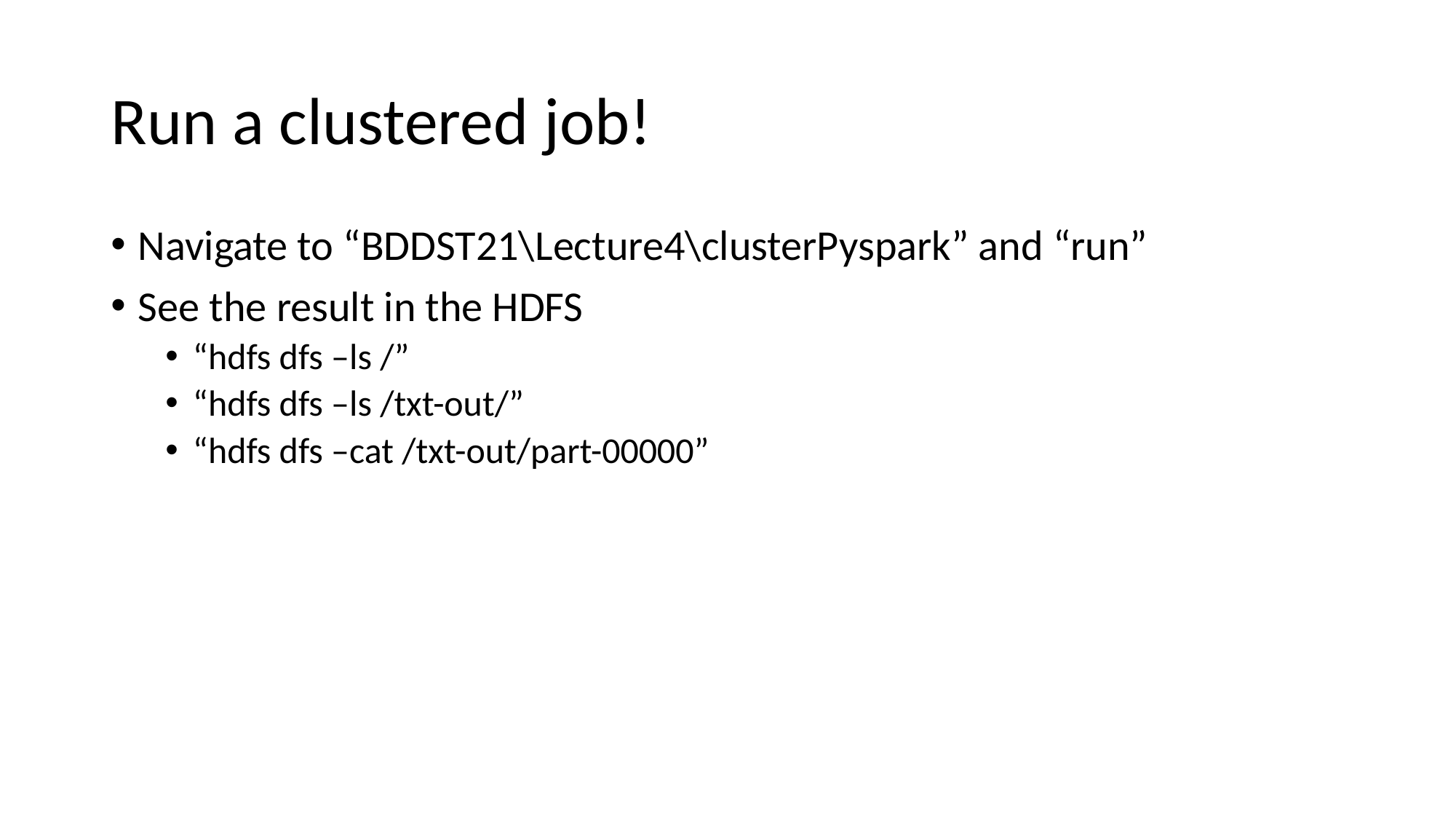

# Run a clustered job!
Navigate to “BDDST21\Lecture4\clusterPyspark” and “run”
See the result in the HDFS
“hdfs dfs –ls /”
“hdfs dfs –ls /txt-out/”
“hdfs dfs –cat /txt-out/part-00000”